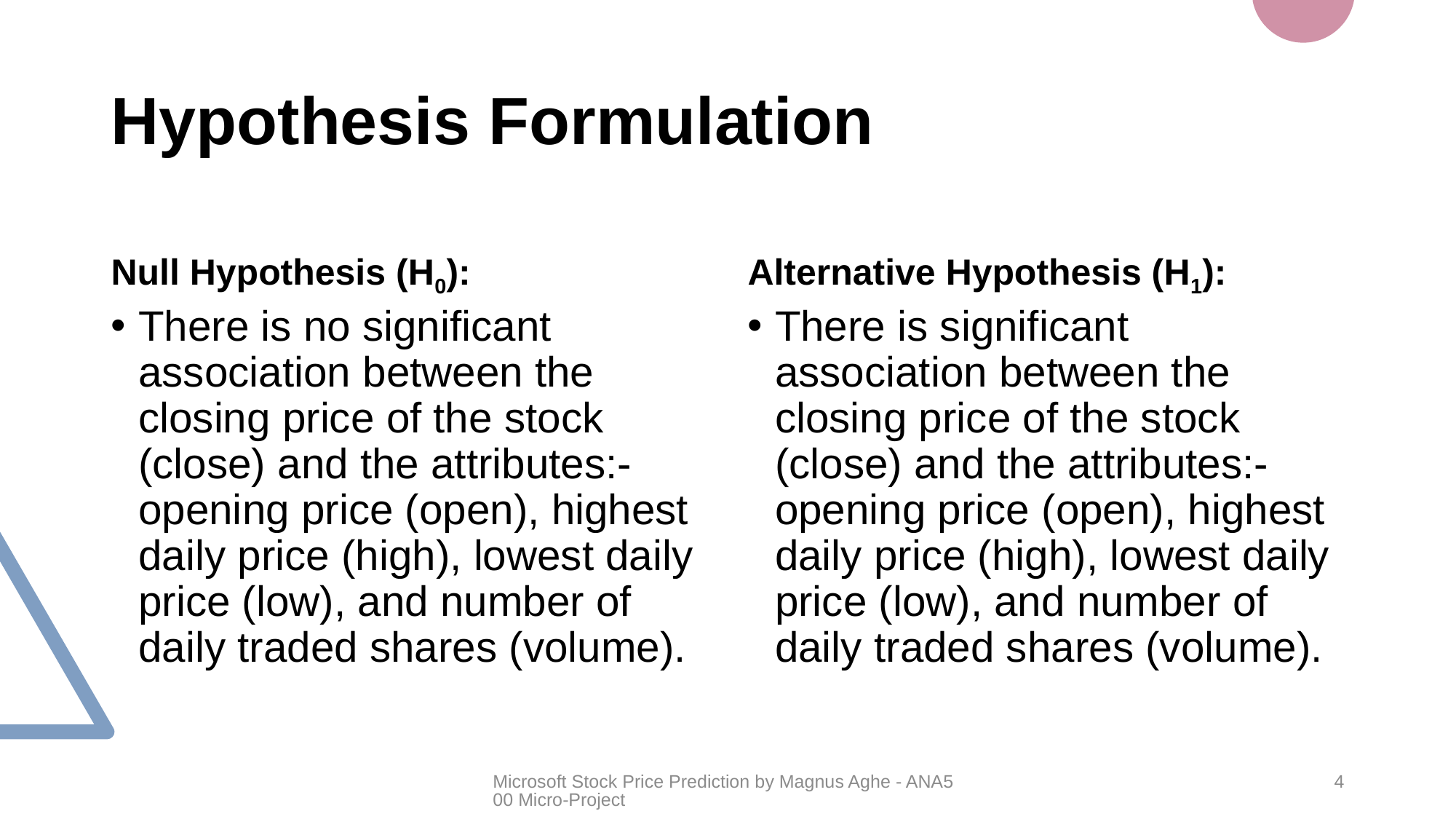

# Hypothesis Formulation
Null Hypothesis (H0):
Alternative Hypothesis (H1):
There is no significant association between the closing price of the stock (close) and the attributes:- opening price (open), highest daily price (high), lowest daily price (low), and number of daily traded shares (volume).
There is significant association between the closing price of the stock (close) and the attributes:- opening price (open), highest daily price (high), lowest daily price (low), and number of daily traded shares (volume).
Microsoft Stock Price Prediction by Magnus Aghe - ANA500 Micro-Project
4